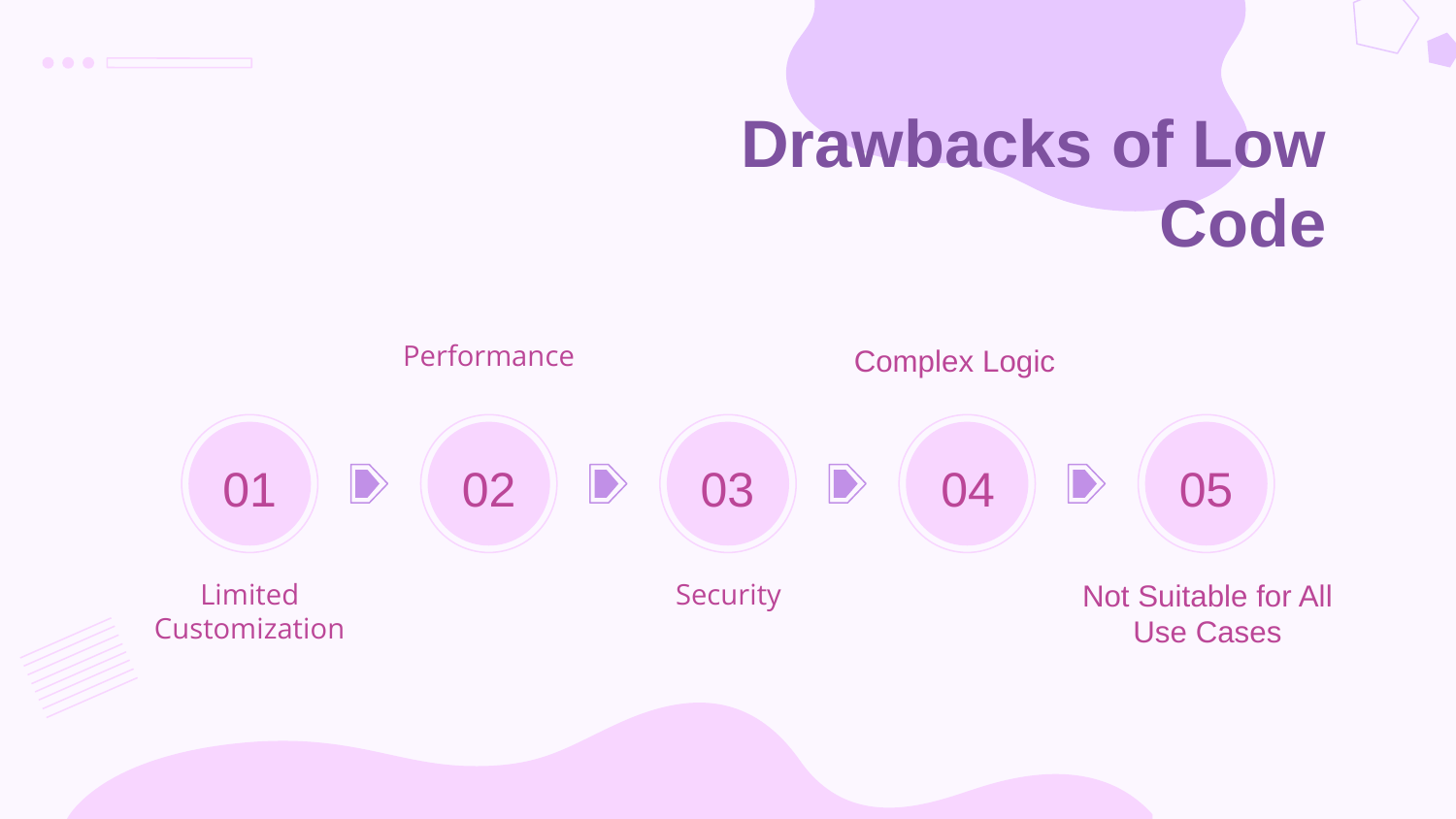

# Drawbacks of Low Code
Performance
Complex Logic

01
02
03
04
05

Limited Customization
Security
Not Suitable for All Use Cases